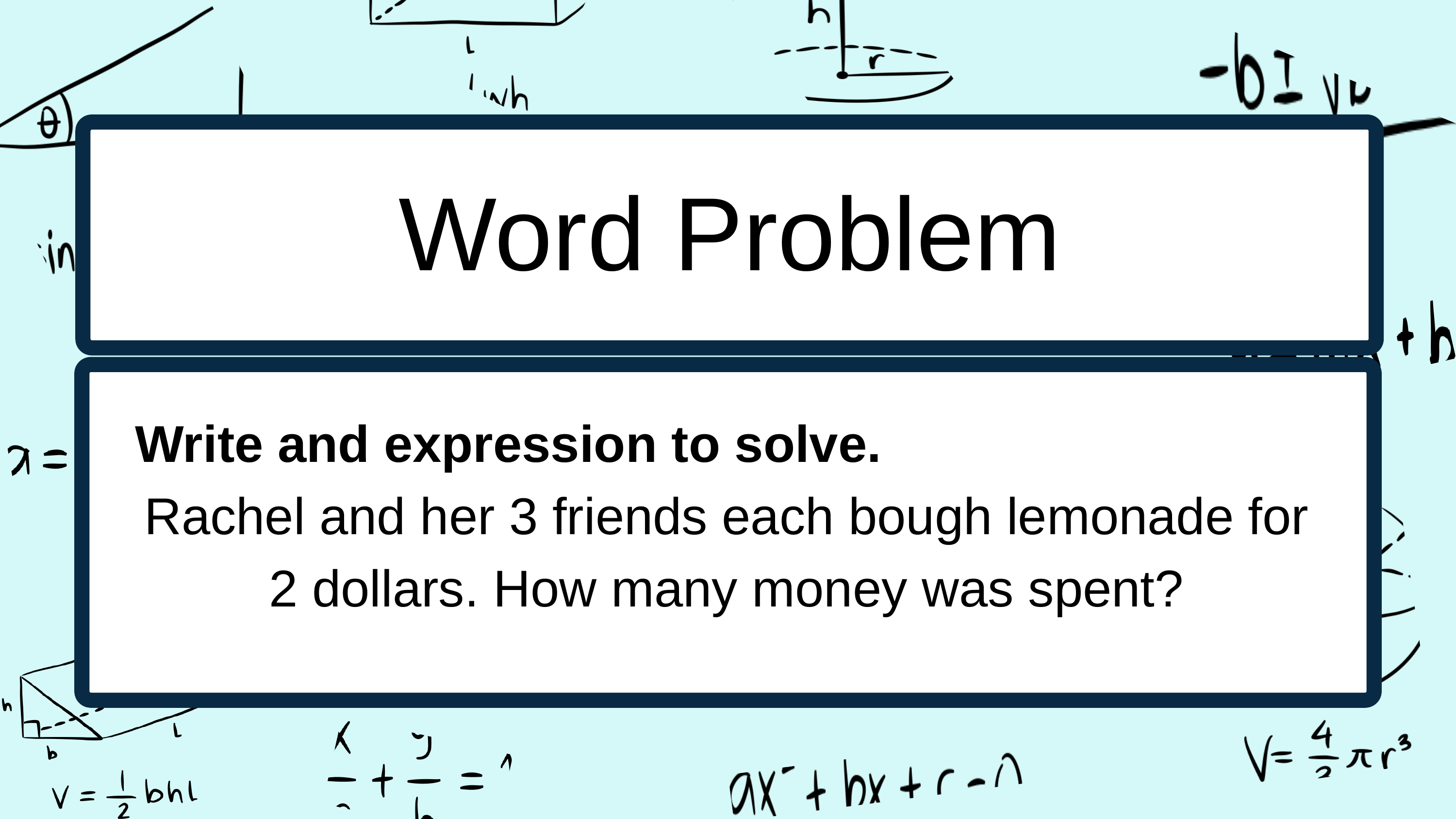

Word Problem

Write and expression to solve.
Rachel and her 3 friends each bough lemonade for 2 dollars. How many money was spent?